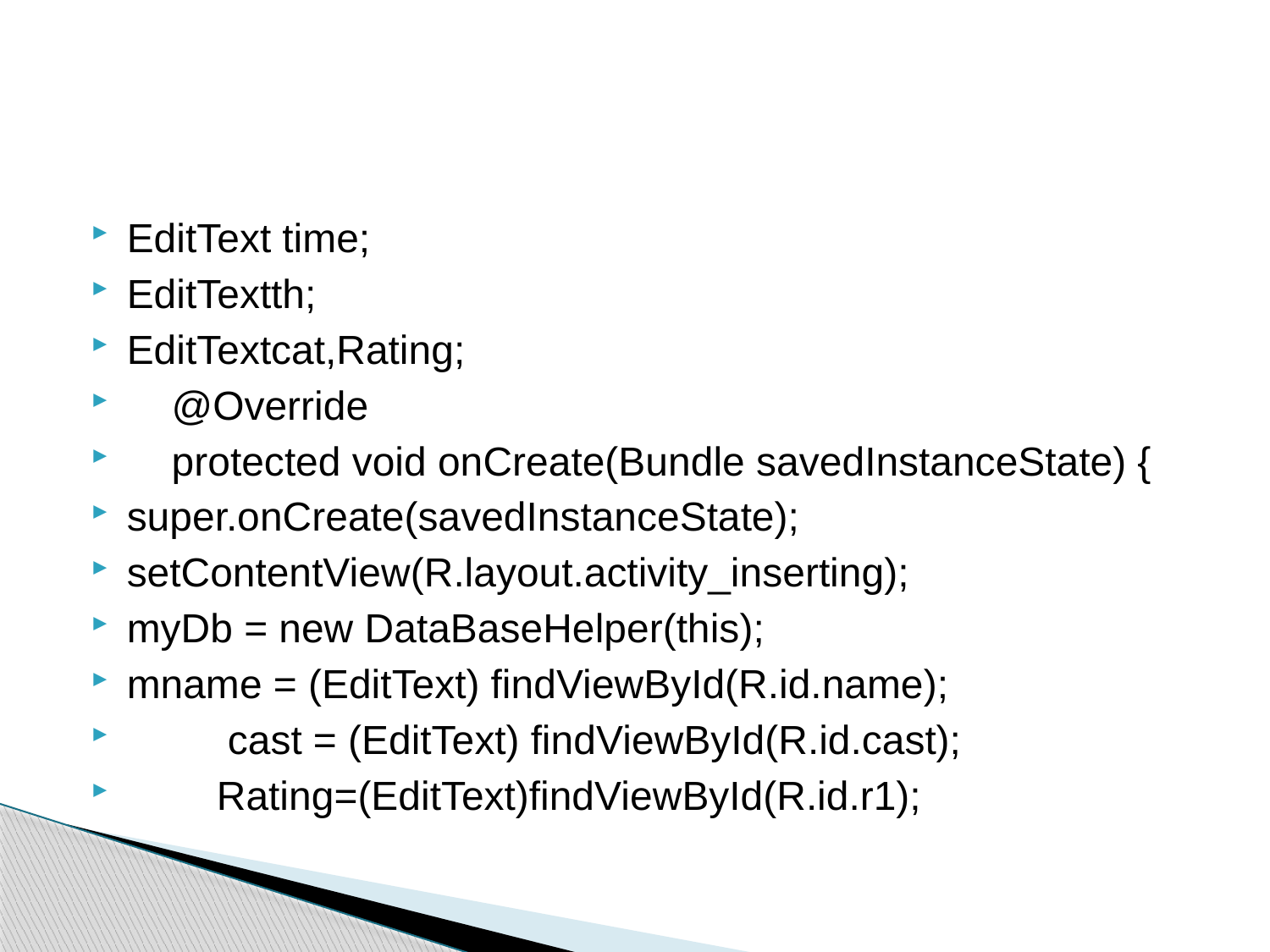

EditText time;
EditTextth;
EditTextcat,Rating;
    @Override
    protected void onCreate(Bundle savedInstanceState) {
super.onCreate(savedInstanceState);
setContentView(R.layout.activity_inserting);
myDb = new DataBaseHelper(this);
mname = (EditText) findViewById(R.id.name);
         cast = (EditText) findViewById(R.id.cast);
        Rating=(EditText)findViewById(R.id.r1);